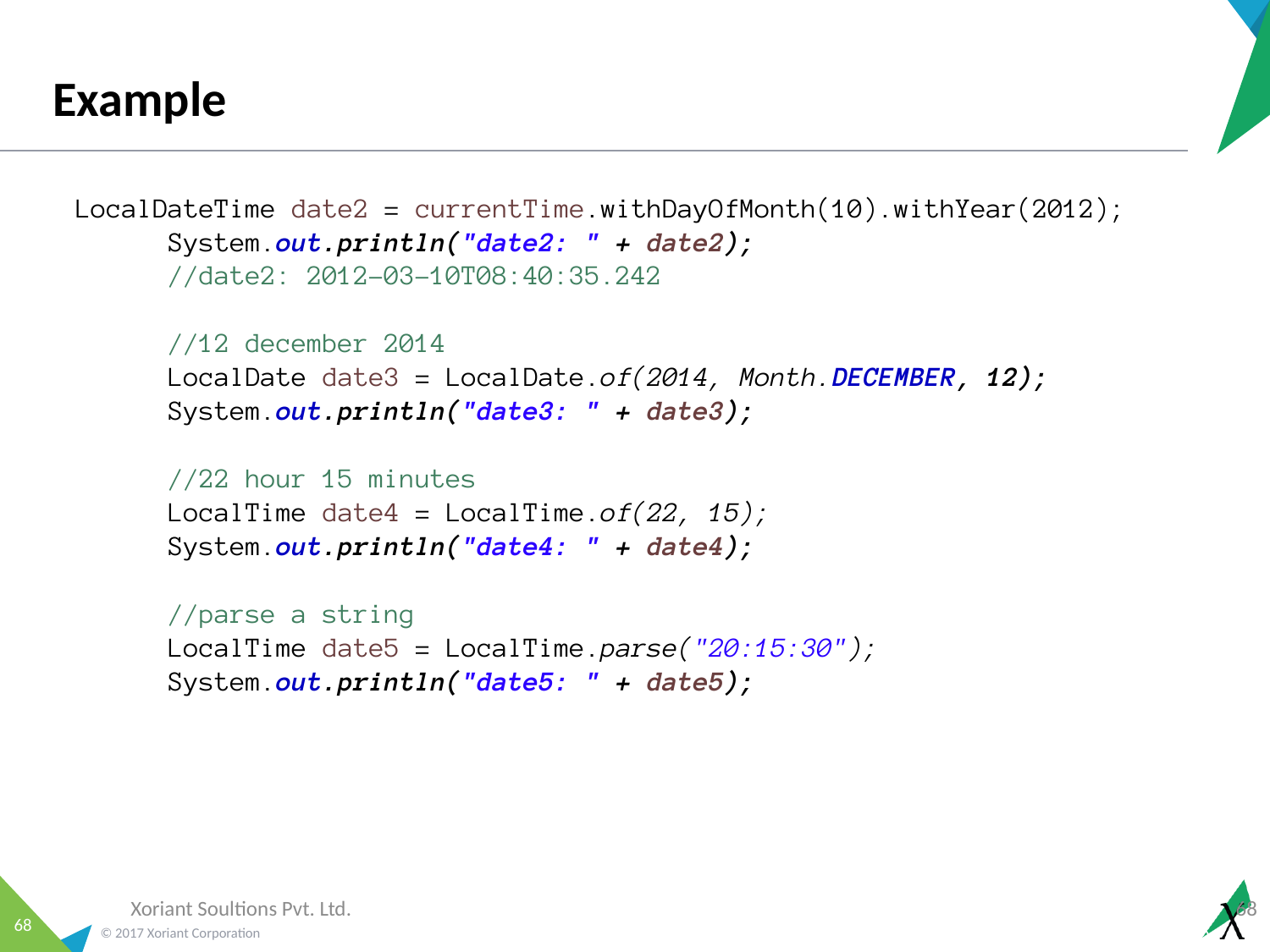

# Example
LocalDateTime date2 = currentTime.withDayOfMonth(10).withYear(2012);
      System.out.println("date2: " + date2);
      //date2: 2012-03-10T08:40:35.242

      //12 december 2014
      LocalDate date3 = LocalDate.of(2014, Month.DECEMBER, 12);
      System.out.println("date3: " + date3);

      //22 hour 15 minutes
      LocalTime date4 = LocalTime.of(22, 15);
      System.out.println("date4: " + date4);

      //parse a string
      LocalTime date5 = LocalTime.parse("20:15:30");
      System.out.println("date5: " + date5);
Xoriant Soultions Pvt. Ltd.
68